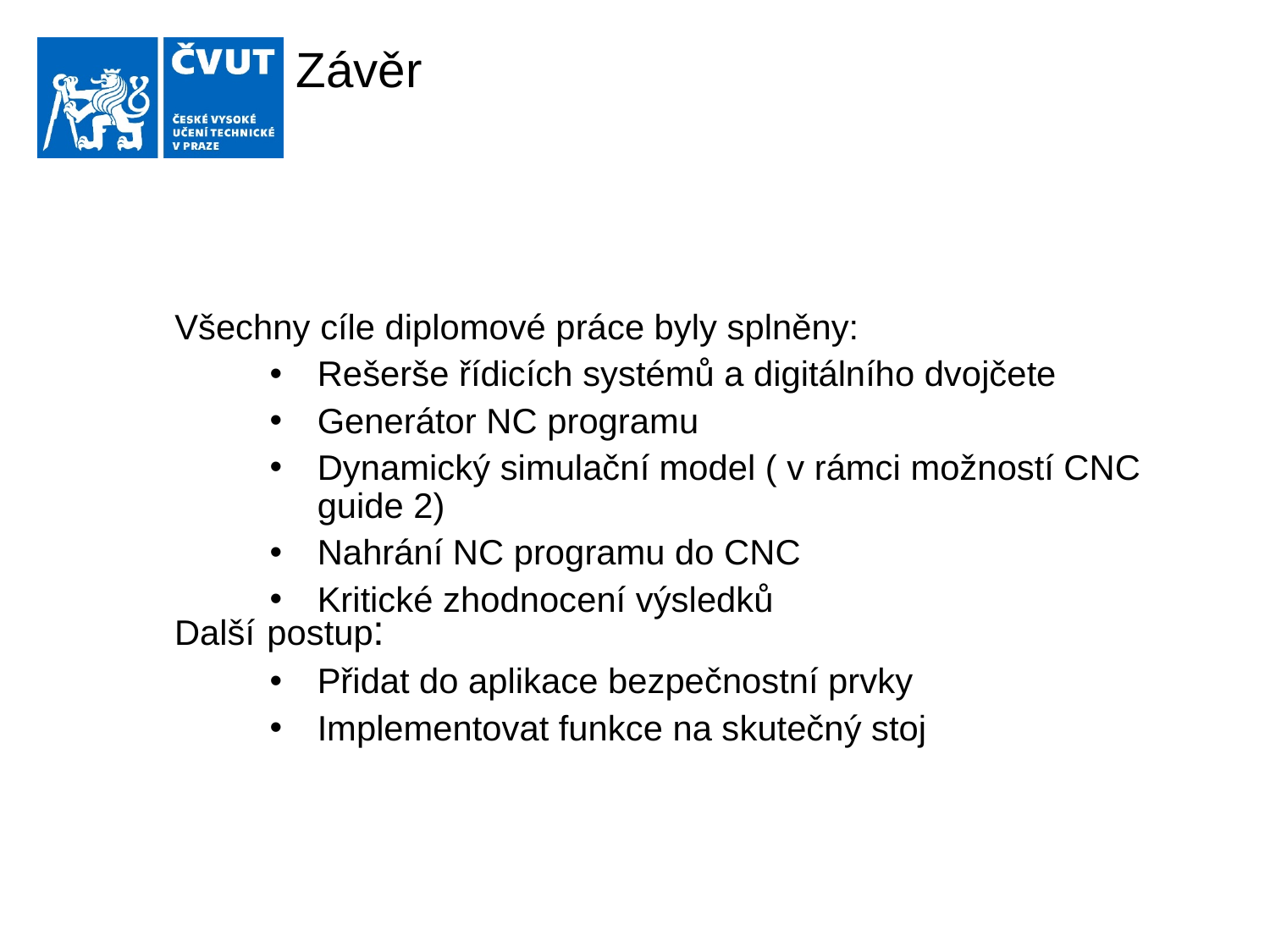

# Závěr
Všechny cíle diplomové práce byly splněny:
Rešerše řídicích systémů a digitálního dvojčete
Generátor NC programu
Dynamický simulační model ( v rámci možností CNC guide 2)
Nahrání NC programu do CNC
Kritické zhodnocení výsledků

Další postup:
Přidat do aplikace bezpečnostní prvky
Implementovat funkce na skutečný stoj